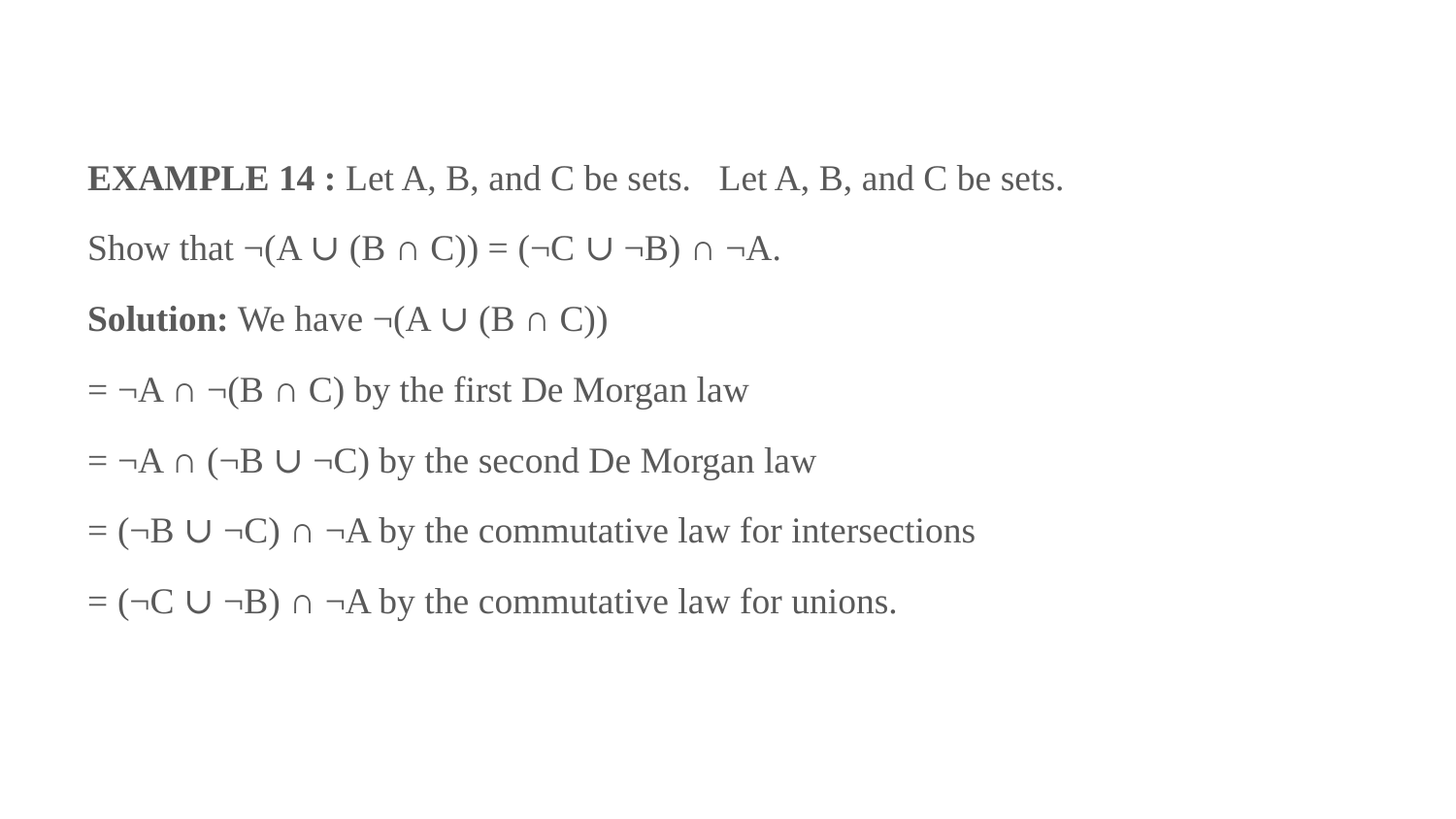

EXAMPLE 14 : Let A, B, and C be sets.   Let A, B, and C be sets.
Show that ¬(A ∪ (B ∩ C)) = (¬C ∪ ¬B) ∩ ¬A.
Solution: We have ¬(A ∪ (B ∩ C))
= ¬A ∩ ¬(B ∩ C) by the first De Morgan law
= ¬A ∩ (¬B ∪ ¬C) by the second De Morgan law
= (¬B ∪ ¬C) ∩ ¬A by the commutative law for intersections
= (¬C ∪ ¬B) ∩ ¬A by the commutative law for unions.